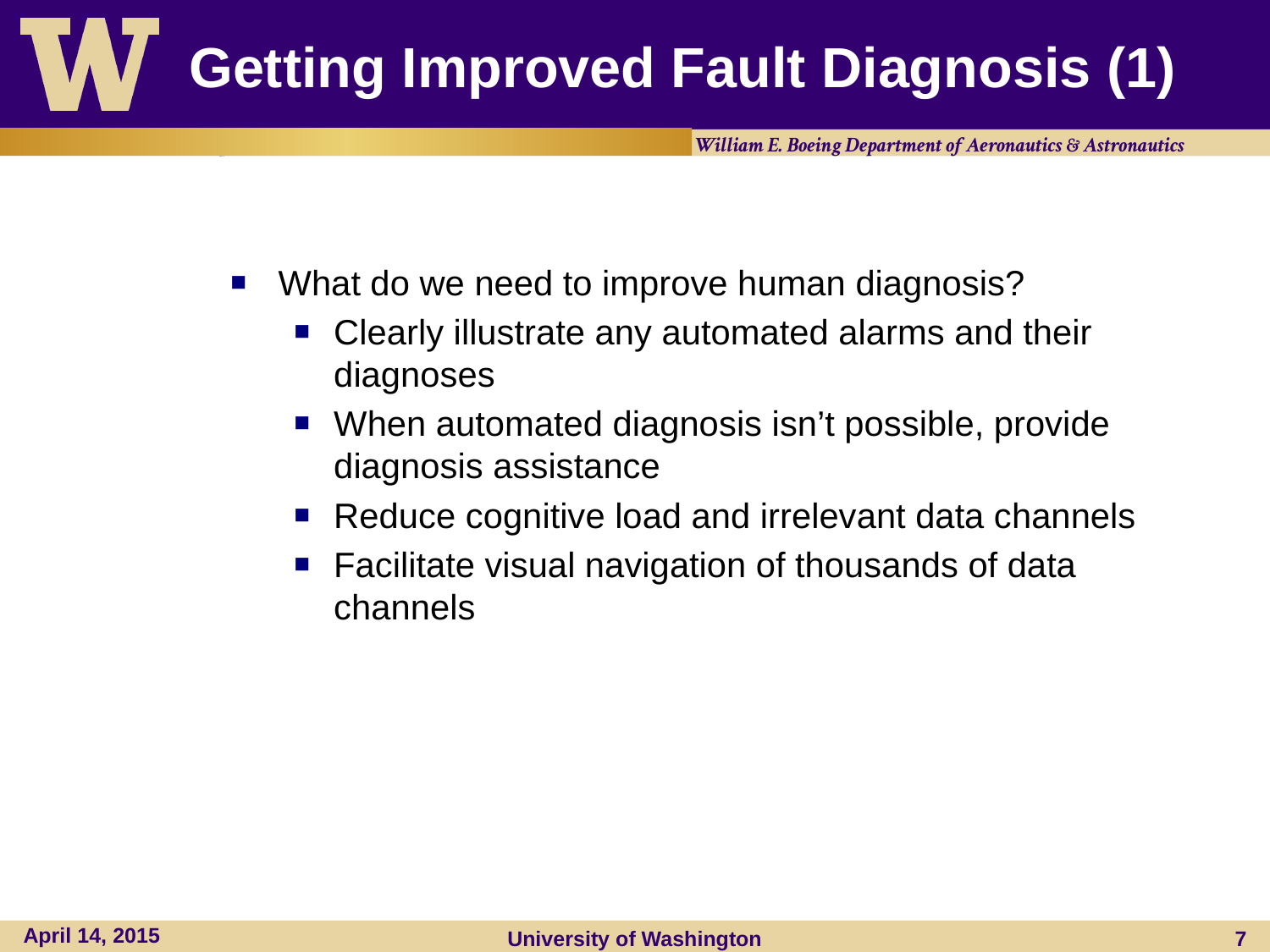

# Getting Improved Fault Diagnosis (1)
What do we need to improve human diagnosis?
Clearly illustrate any automated alarms and their diagnoses
When automated diagnosis isn’t possible, provide diagnosis assistance
Reduce cognitive load and irrelevant data channels
Facilitate visual navigation of thousands of data channels
April 14, 2015
University of Washington
7